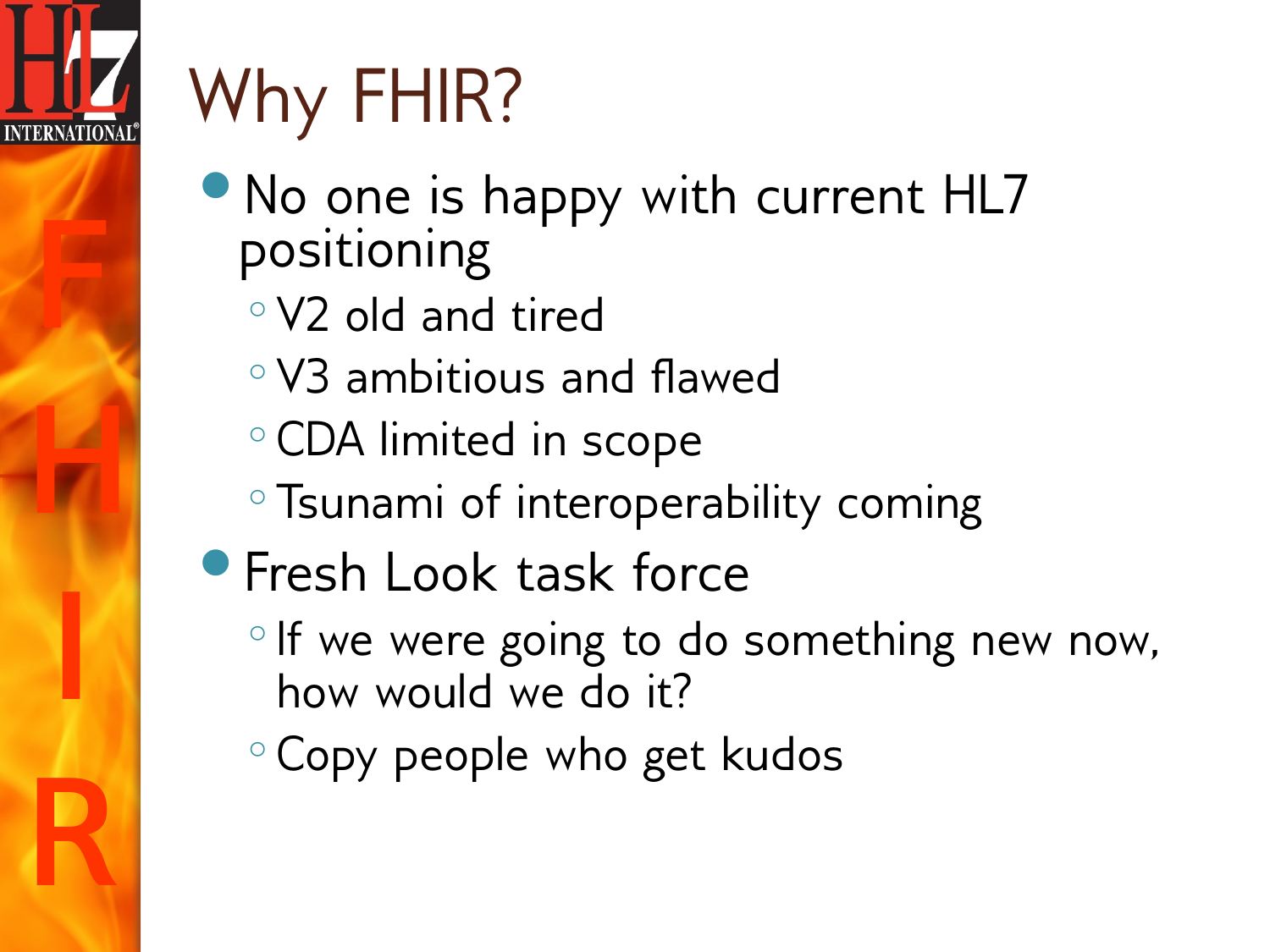

# Why FHIR?
No one is happy with current HL7 positioning
V2 old and tired
V3 ambitious and flawed
CDA limited in scope
Tsunami of interoperability coming
Fresh Look task force
If we were going to do something new now, how would we do it?
Copy people who get kudos